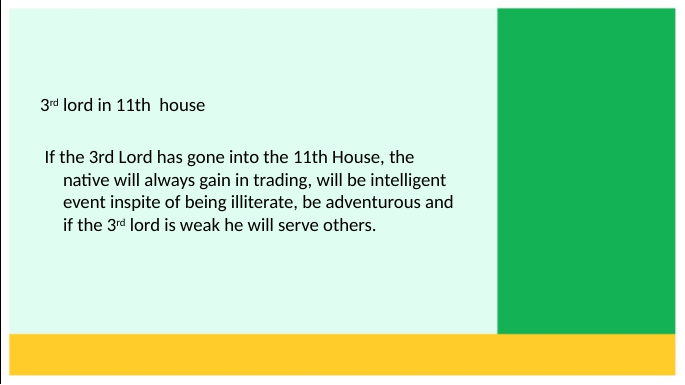

3rd lord in 11th  house

 If the 3rd Lord has gone into the 11th House, the native will always gain in trading, will be intelligent event inspite of being illiterate, be adventurous and if the 3rd lord is weak he will serve others.